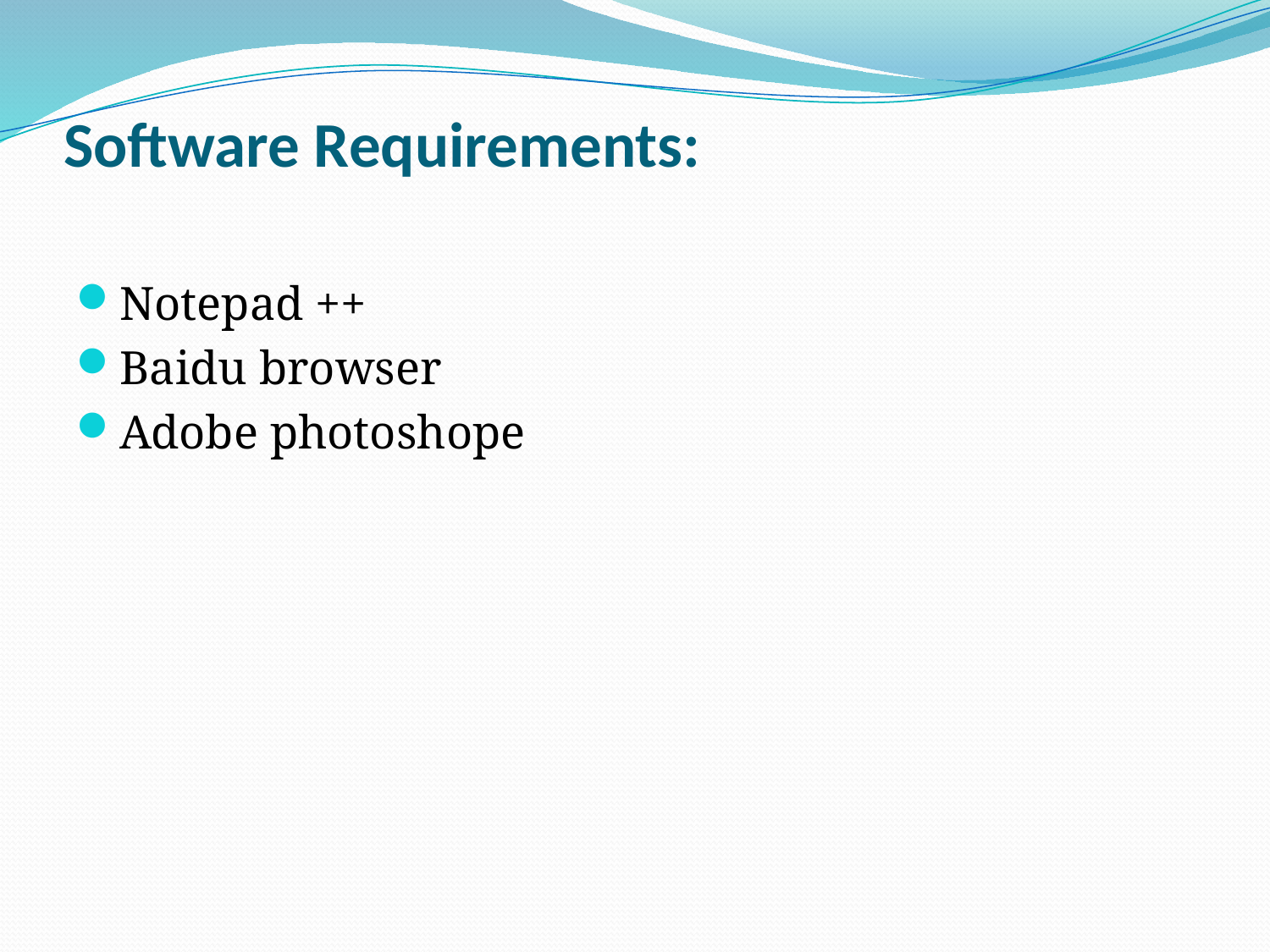

# Software Requirements:
Notepad ++
Baidu browser
Adobe photoshope